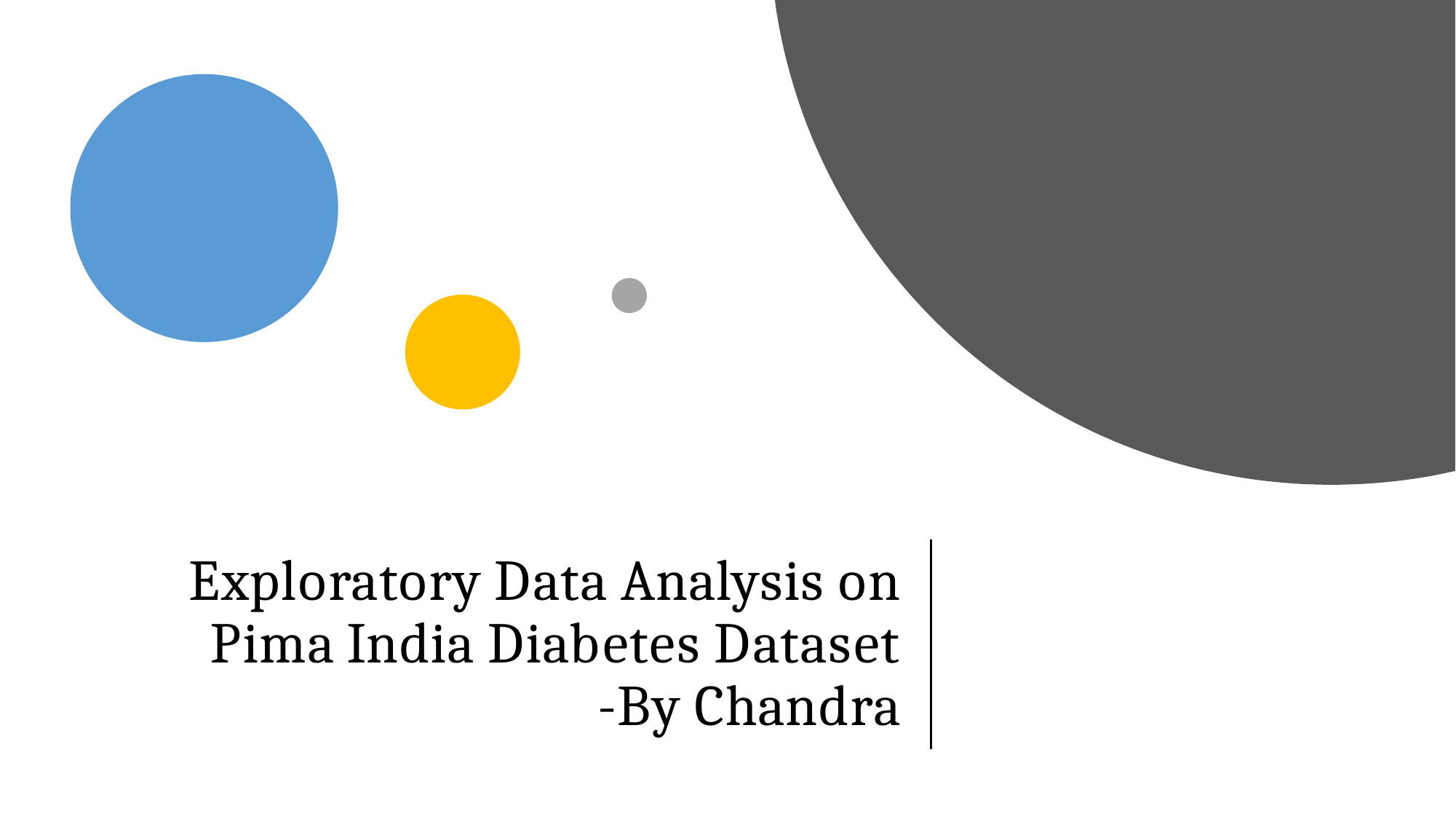

# Exploratory Data Analysis on Pima India Diabetes Dataset -By Chandra